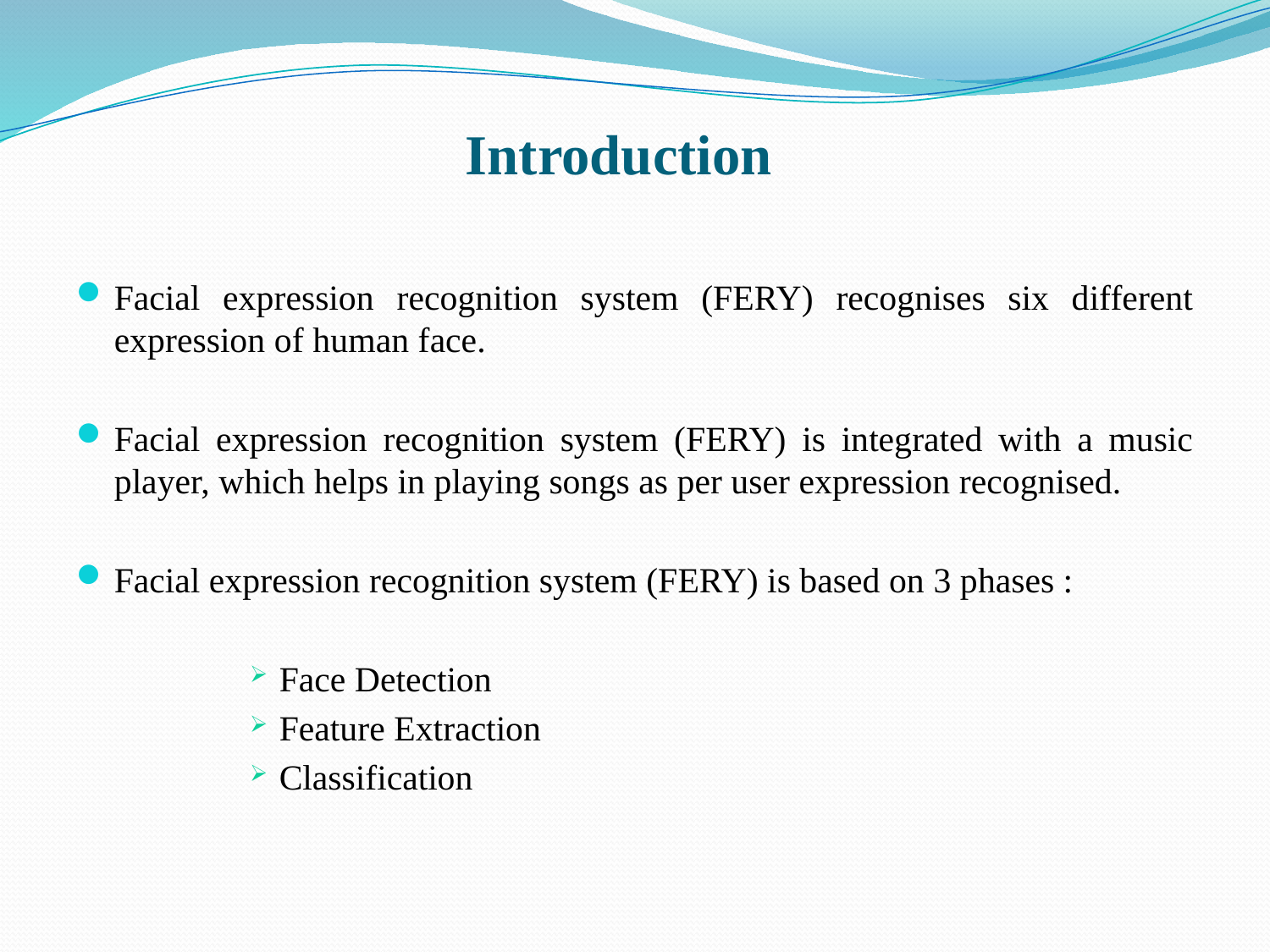

# Introduction
Facial expression recognition system (FERY) recognises six different expression of human face.

Facial expression recognition system (FERY) is integrated with a music player, which helps in playing songs as per user expression recognised.

Facial expression recognition system (FERY) is based on 3 phases :

Face Detection
Feature Extraction
Classification